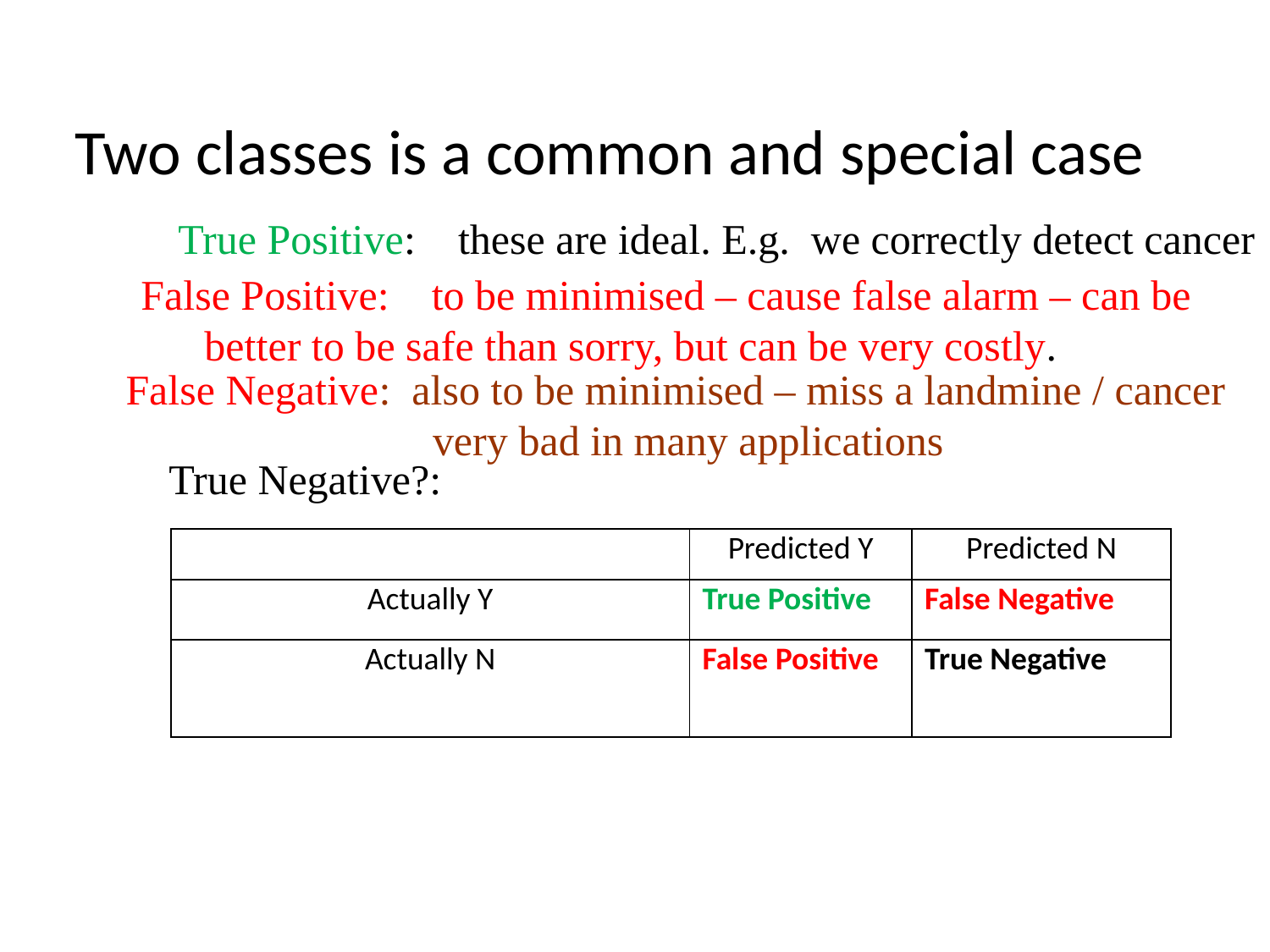

# Two classes is a common and special case
True Positive:    these are ideal. E.g.  we correctly detect cancer
False Positive:    to be minimised – cause false alarm – can be
      better to be safe than sorry, but can be very costly.
False Negative:  also to be minimised – miss a landmine / cancer
                             very bad in many applications
True Negative?:
|  | Predicted Y | Predicted N |
| --- | --- | --- |
| Actually Y | True Positive | False Negative |
| Actually N | False Positive | True Negative |